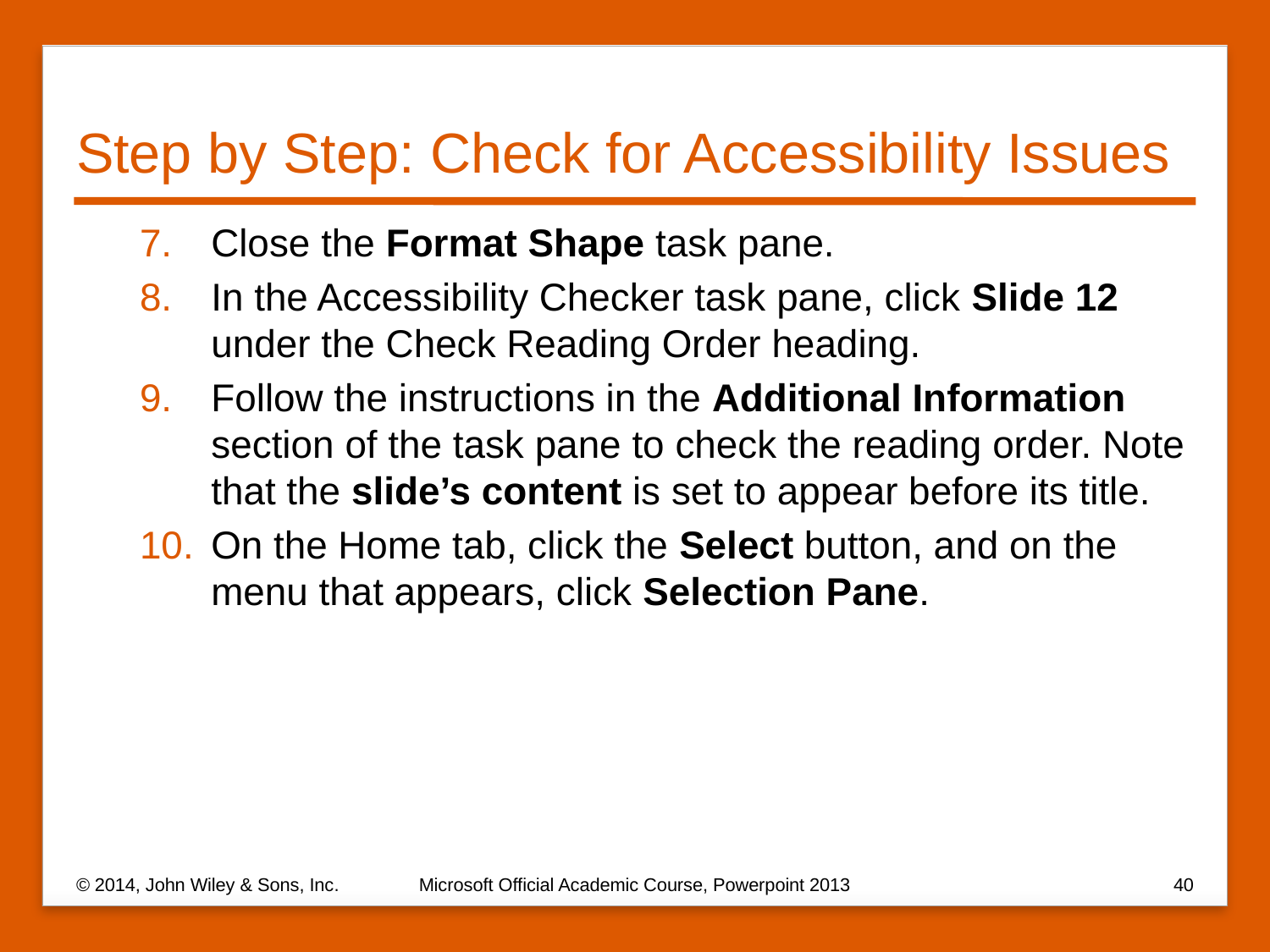

# Step by Step: Check for Accessibility Issues
Close the Format Shape task pane.
In the Accessibility Checker task pane, click Slide 12 under the Check Reading Order heading.
Follow the instructions in the Additional Information section of the task pane to check the reading order. Note that the slide’s content is set to appear before its title.
On the Home tab, click the Select button, and on the menu that appears, click Selection Pane.
© 2014, John Wiley & Sons, Inc.
Microsoft Official Academic Course, Powerpoint 2013
40